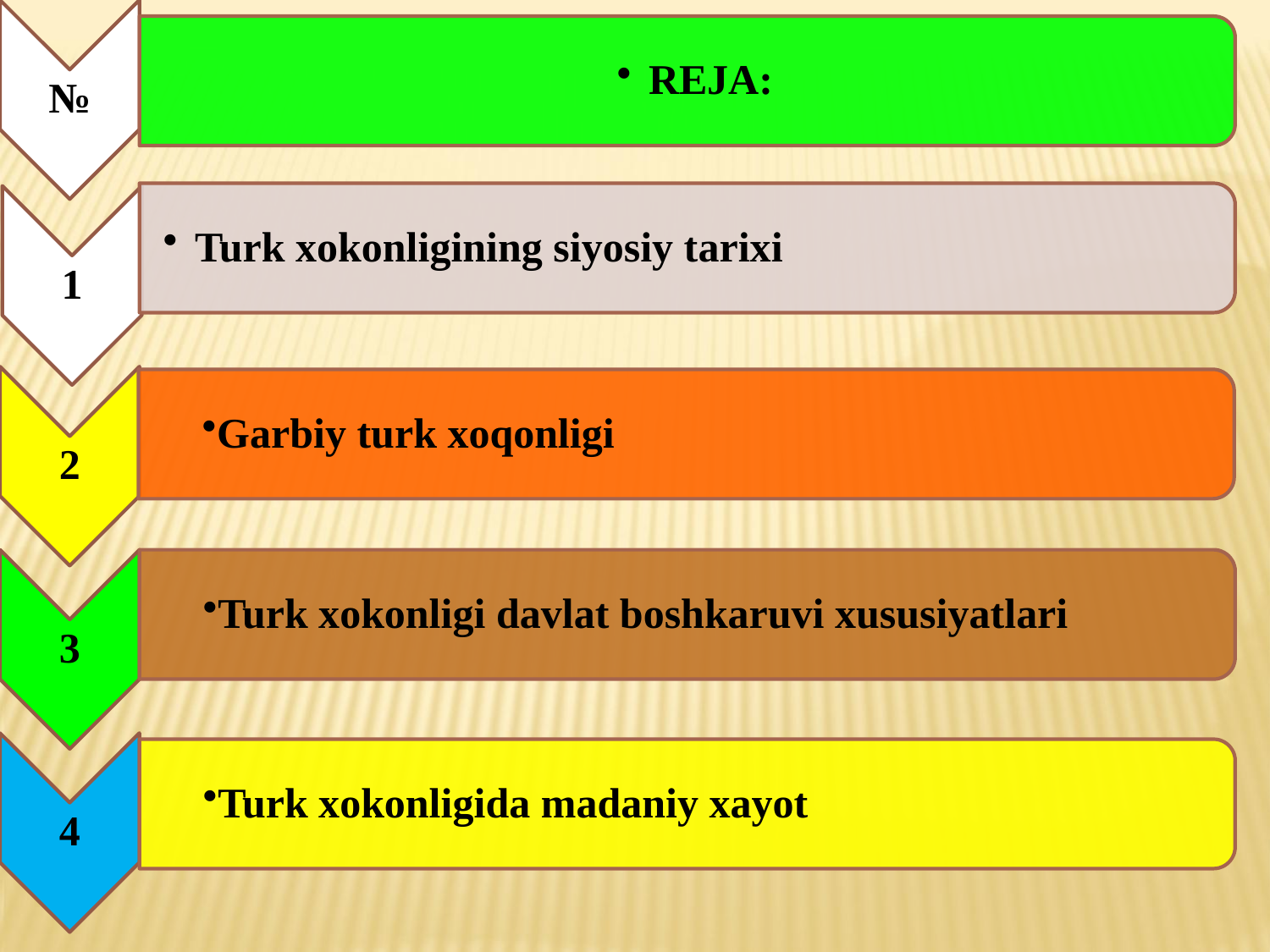

№
REJA:
1
Turk xokonligining siyosiy tarixi
2
Garbiy turk xoqonligi
3
Turk xokonligi davlat boshkaruvi xususiyatlari
4
Turk xokonligida madaniy xayot